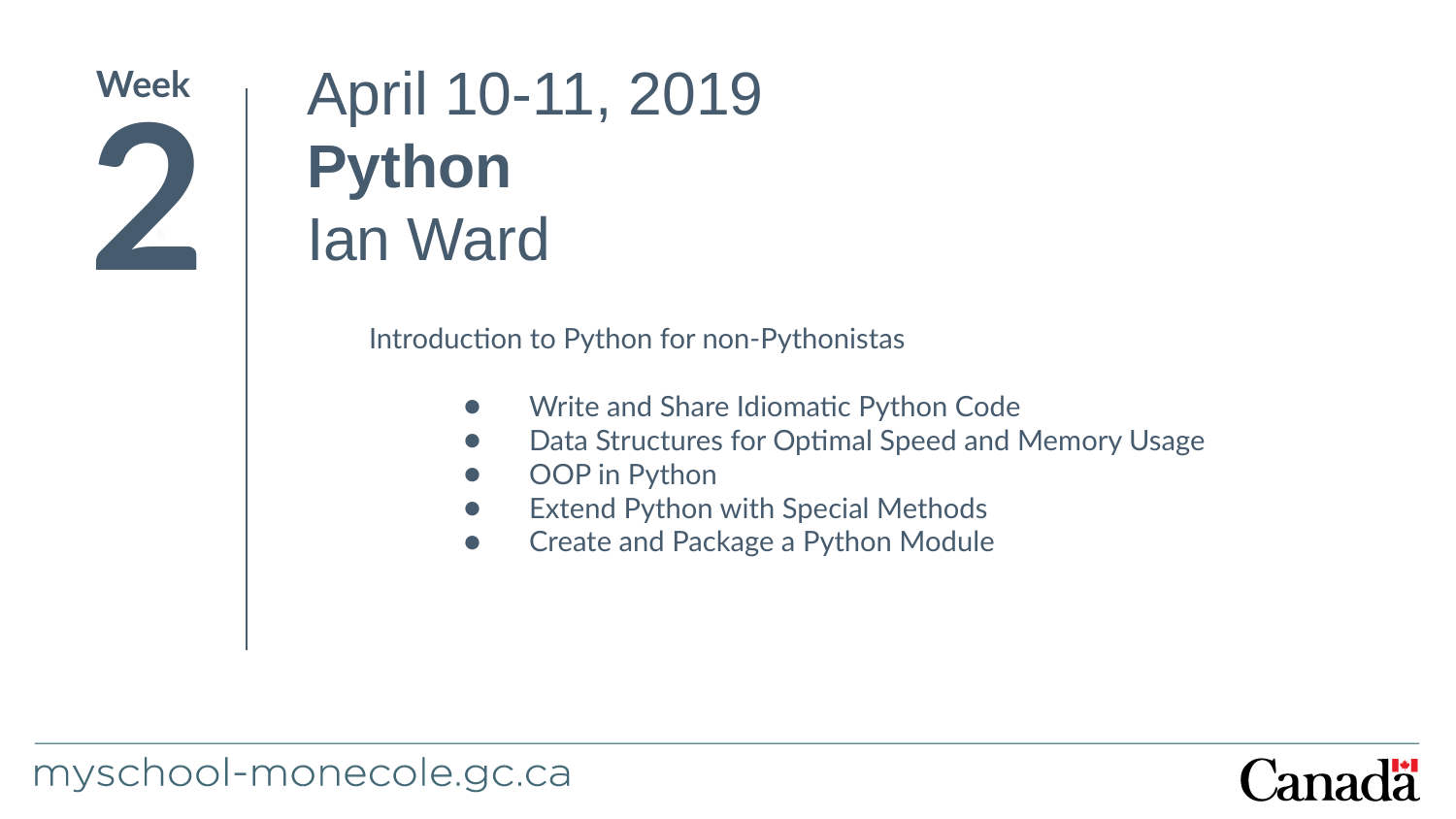

April 10-11, 2019
Python
Ian Ward
2
Week
Introduction to Python for non-Pythonistas

  Write and Share Idiomatic Python Code
  Data Structures for Optimal Speed and Memory Usage
  OOP in Python
  Extend Python with Special Methods
  Create and Package a Python Module